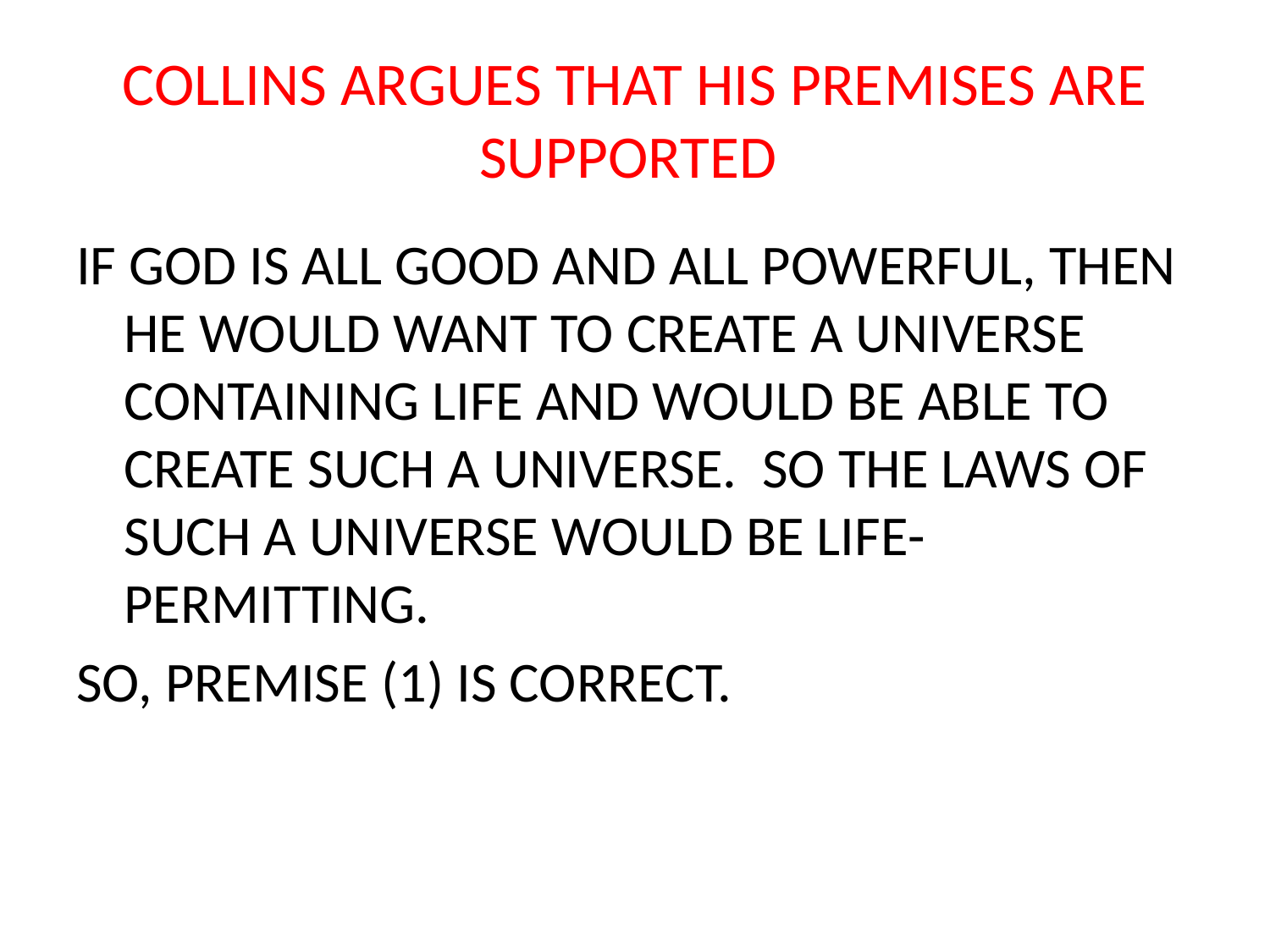

# COLLINS ARGUES THAT HIS PREMISES ARE SUPPORTED
IF GOD IS ALL GOOD AND ALL POWERFUL, THEN HE WOULD WANT TO CREATE A UNIVERSE CONTAINING LIFE AND WOULD BE ABLE TO CREATE SUCH A UNIVERSE.  SO THE LAWS OF SUCH A UNIVERSE WOULD BE LIFE-PERMITTING.
SO, PREMISE (1) IS CORRECT.